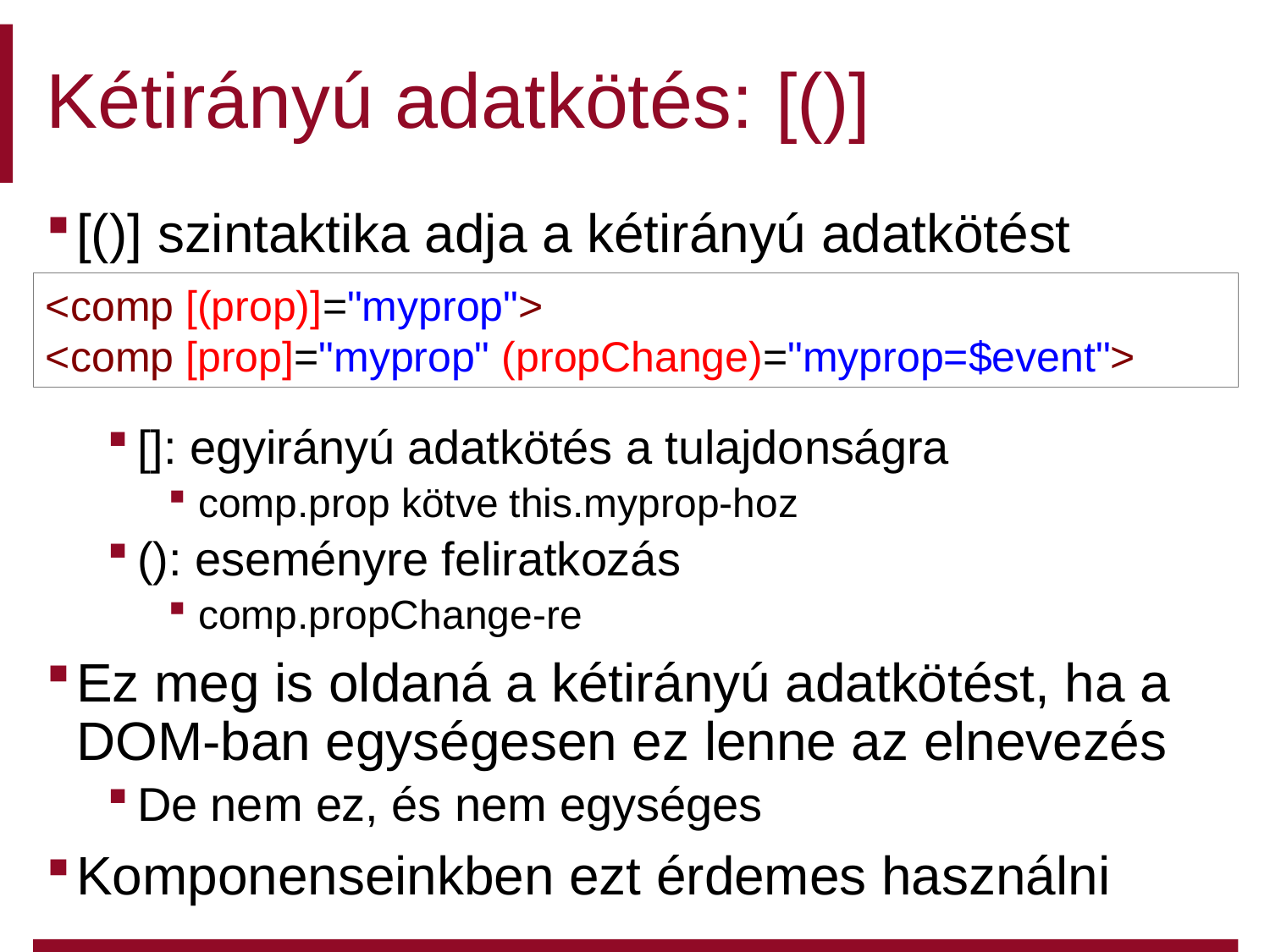

# Kétirányú adatkötés: [()]
[()] szintaktika adja a kétirányú adatkötést

[]: egyirányú adatkötés a tulajdonságra
comp.prop kötve this.myprop-hoz
(): eseményre feliratkozás
comp.propChange-re
Ez meg is oldaná a kétirányú adatkötést, ha a DOM-ban egységesen ez lenne az elnevezés
De nem ez, és nem egységes
Komponenseinkben ezt érdemes használni
<comp [(prop)]="myprop">
<comp [prop]="myprop" (propChange)="myprop=$event">